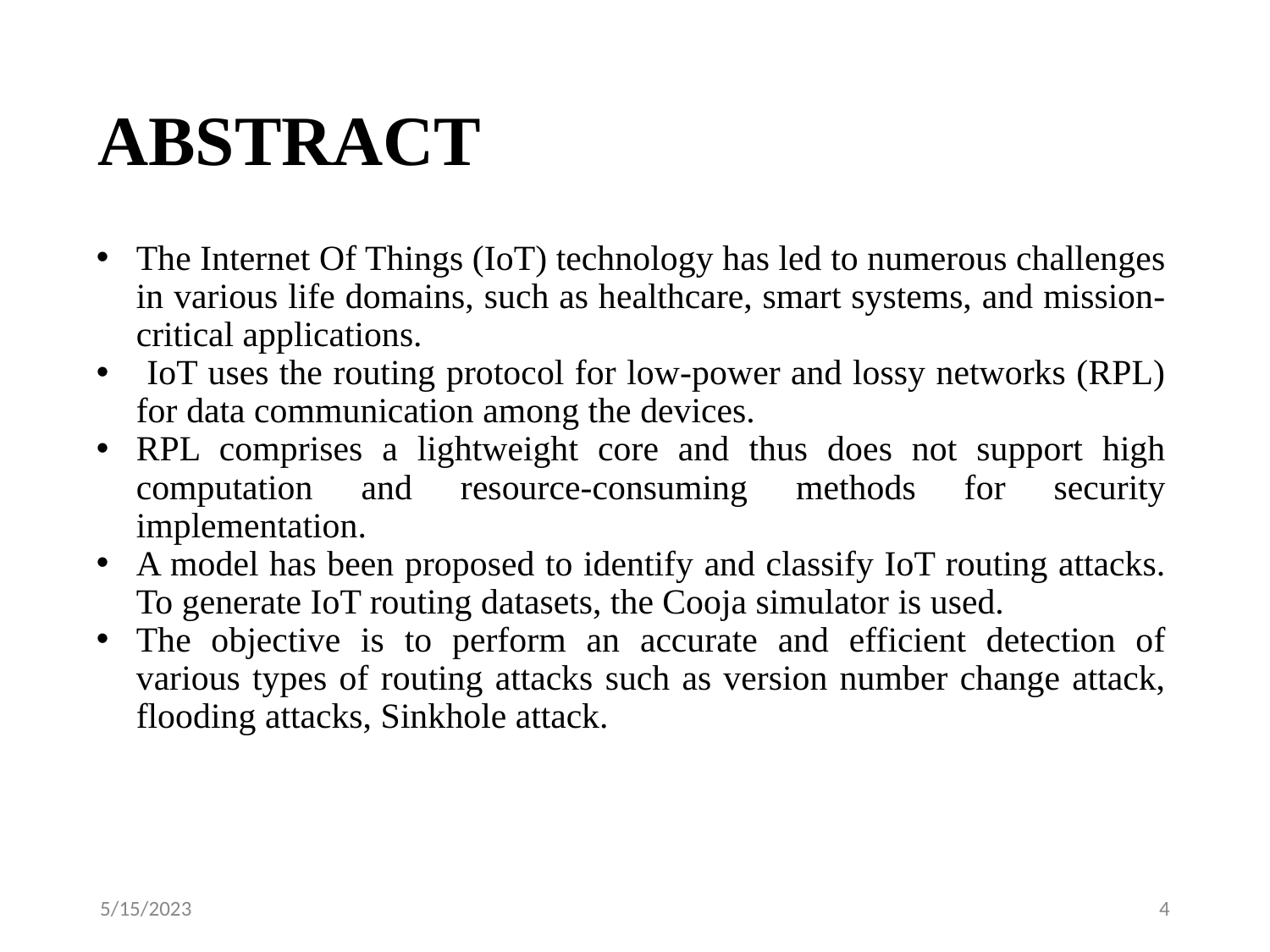

# ABSTRACT
The Internet Of Things (IoT) technology has led to numerous challenges in various life domains, such as healthcare, smart systems, and mission-critical applications.
 IoT uses the routing protocol for low-power and lossy networks (RPL) for data communication among the devices.
RPL comprises a lightweight core and thus does not support high computation and resource-consuming methods for security implementation.
A model has been proposed to identify and classify IoT routing attacks. To generate IoT routing datasets, the Cooja simulator is used.
The objective is to perform an accurate and efficient detection of various types of routing attacks such as version number change attack, flooding attacks, Sinkhole attack.

5/15/2023
4